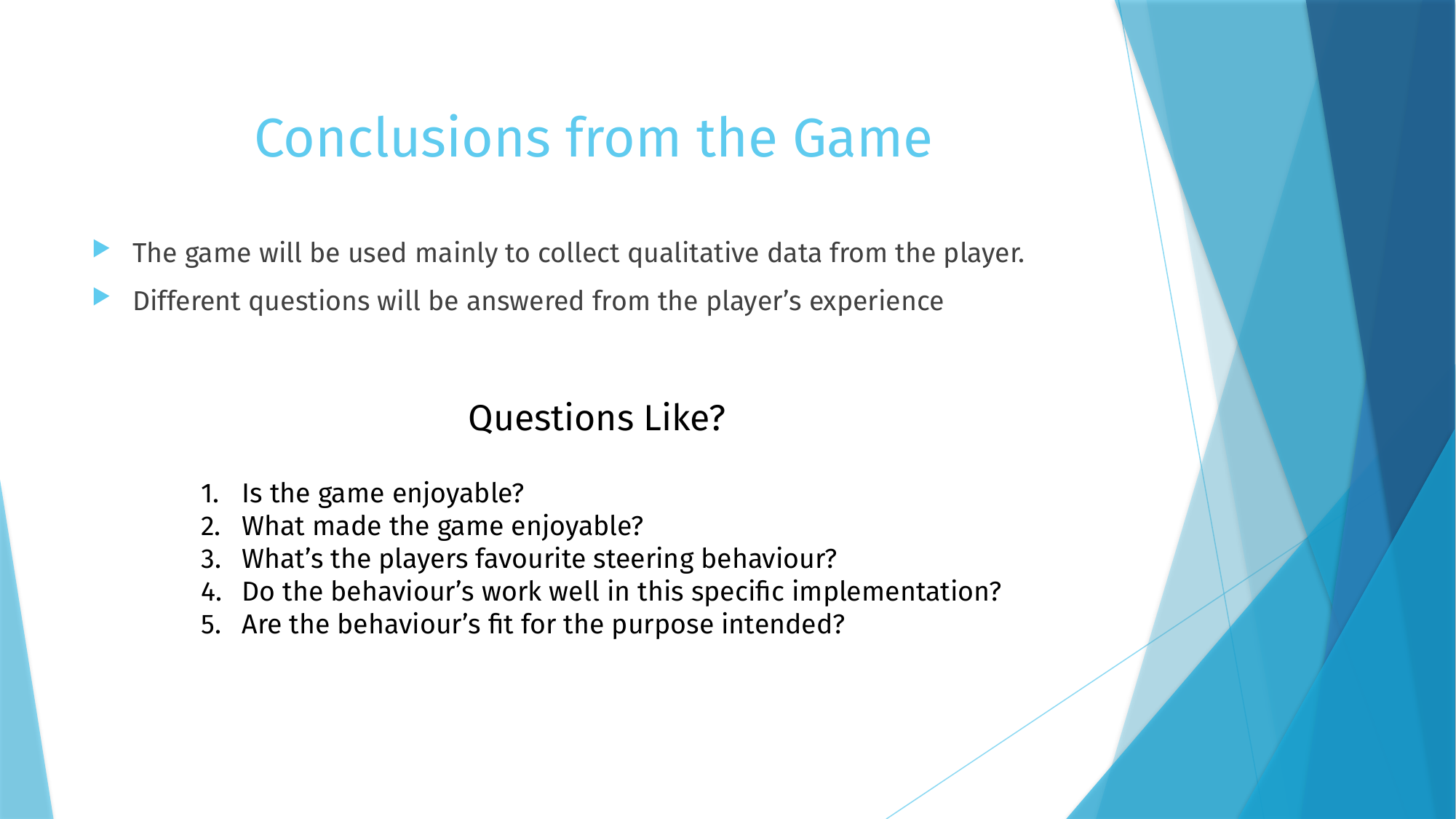

# Conclusions from the Game
The game will be used mainly to collect qualitative data from the player.
Different questions will be answered from the player’s experience

Questions Like?
Is the game enjoyable?
What made the game enjoyable?
What’s the players favourite steering behaviour?
Do the behaviour’s work well in this specific implementation?
Are the behaviour’s fit for the purpose intended?